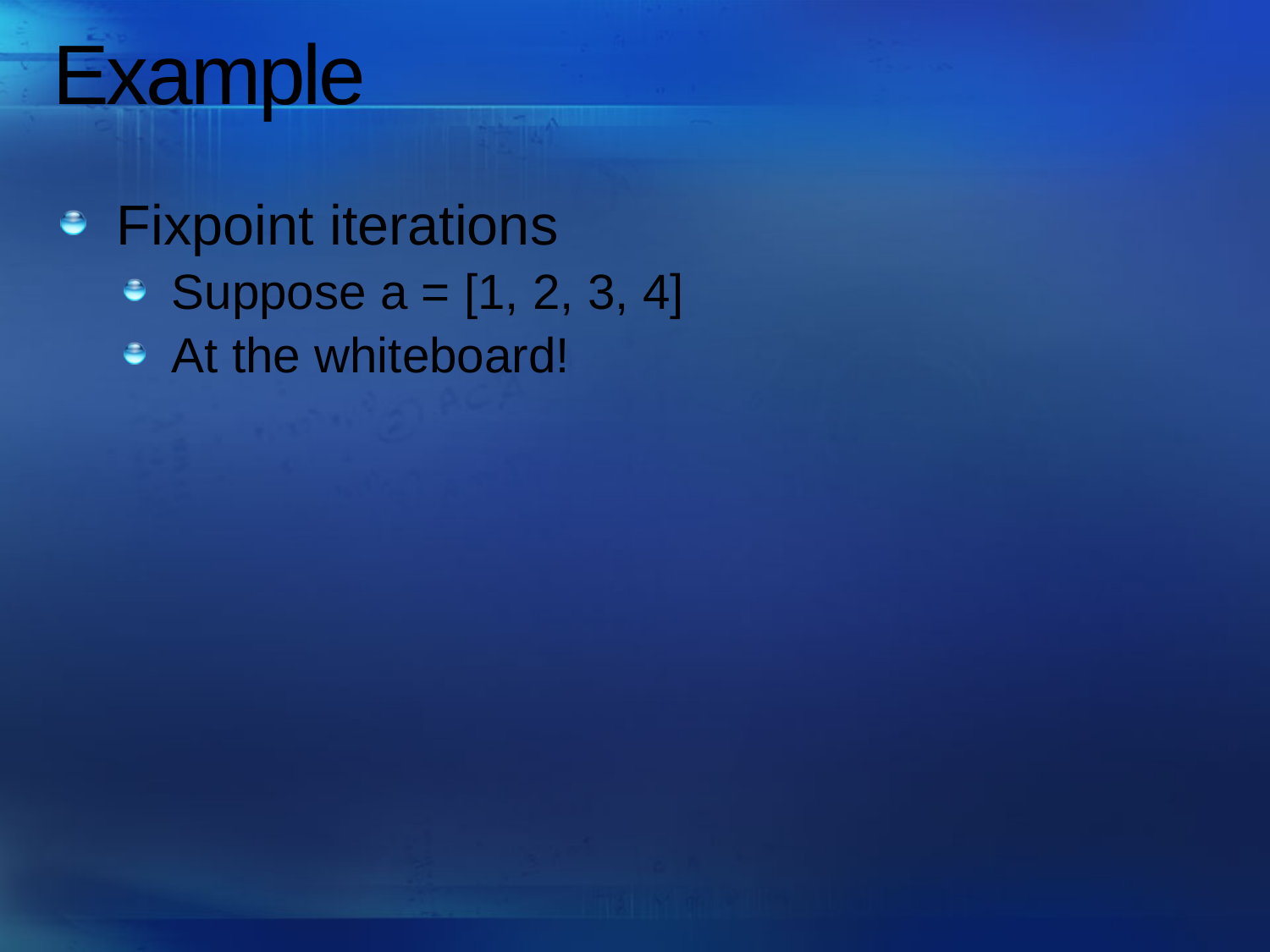

# Example
Fixpoint iterations
Suppose a = [1, 2, 3, 4]
At the whiteboard!